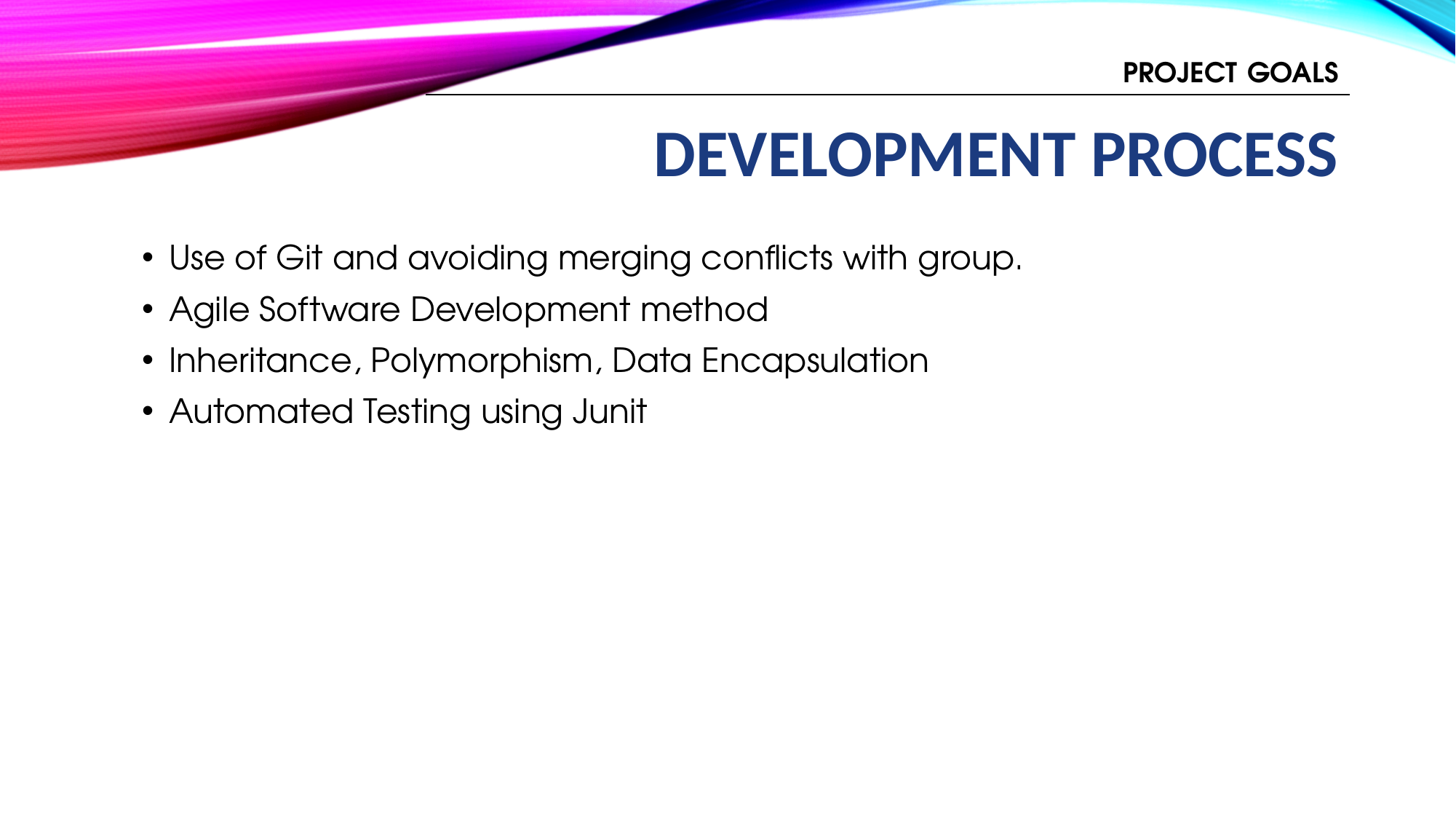

# Project Goals
Development Process
Use of Git and avoiding merging conflicts with group.
Agile Software Development method
Inheritance, Polymorphism, Data Encapsulation
Automated Testing using Junit